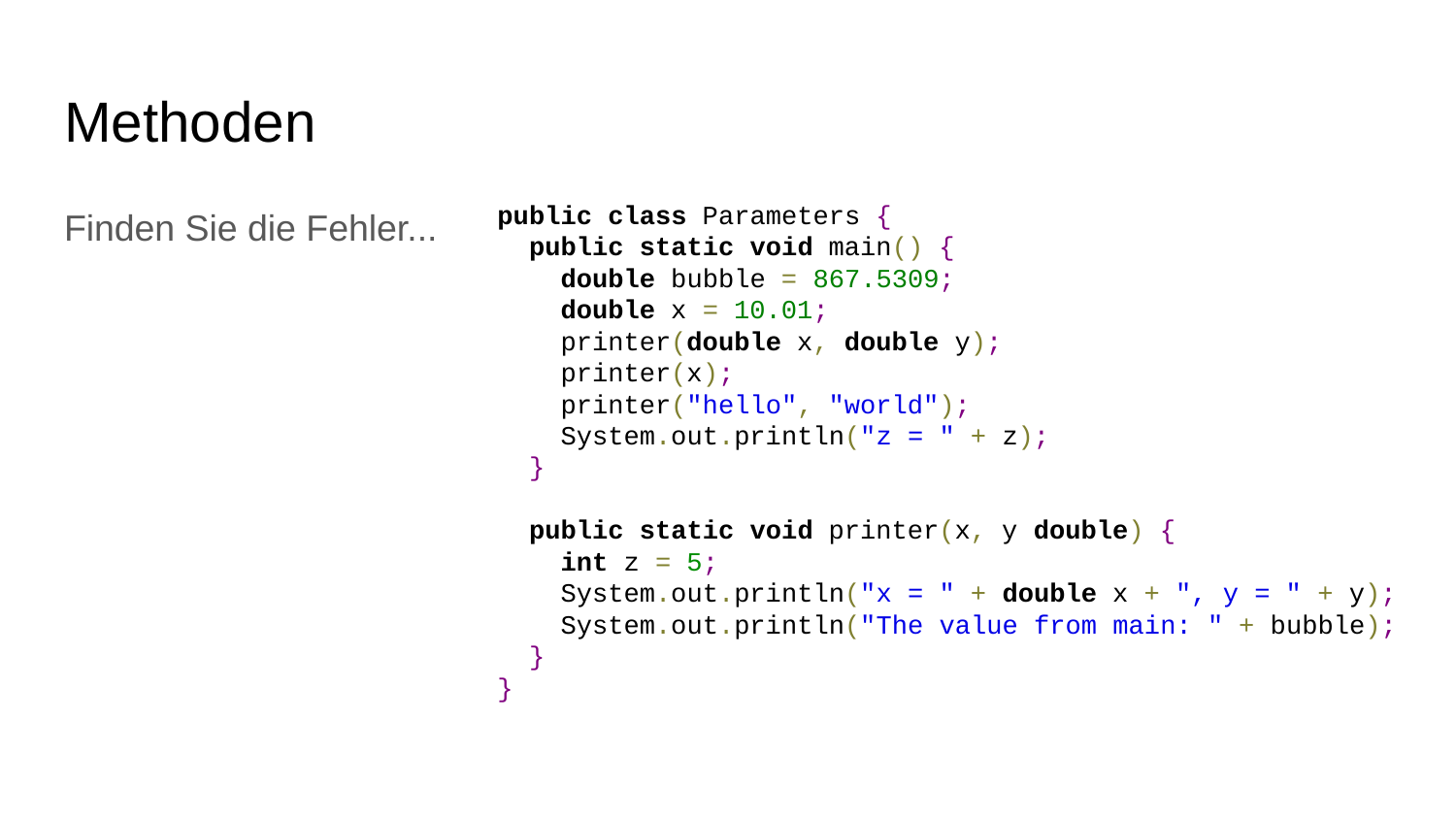

# Methoden
Finden Sie die Fehler...
public class Parameters {
  public static void main() {
    double bubble = 867.5309;
    double x = 10.01;
    printer(double x, double y);
    printer(x);
    printer("hello", "world");
    System.out.println("z = " + z);
  }
  public static void printer(x, y double) {
    int z = 5;
    System.out.println("x = " + double x + ", y = " + y);
    System.out.println("The value from main: " + bubble);
  }
}